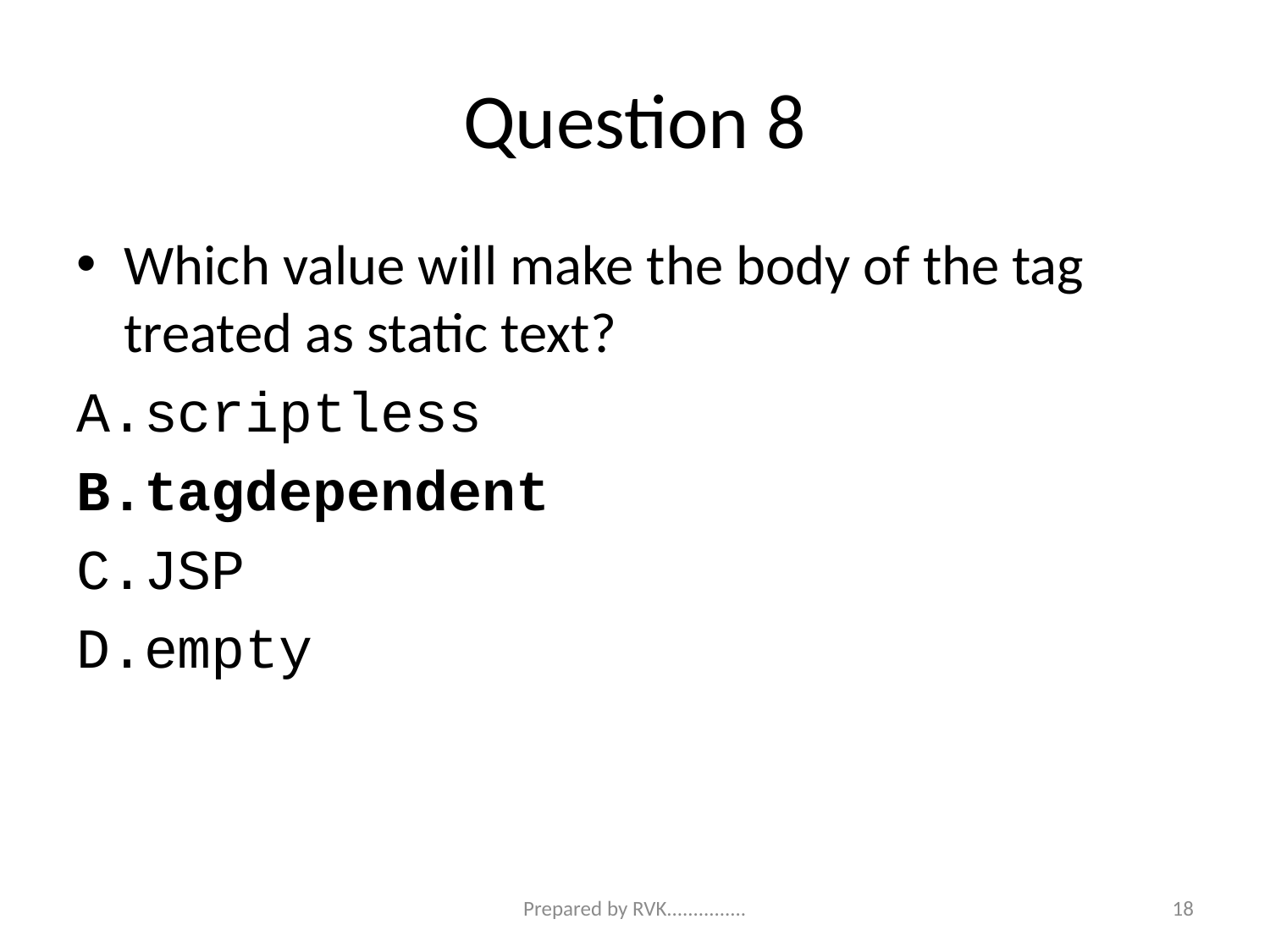

# Question 8
Which value will make the body of the tag treated as static text?
scriptless
tagdependent
JSP
empty

18
Prepared by RVK...............